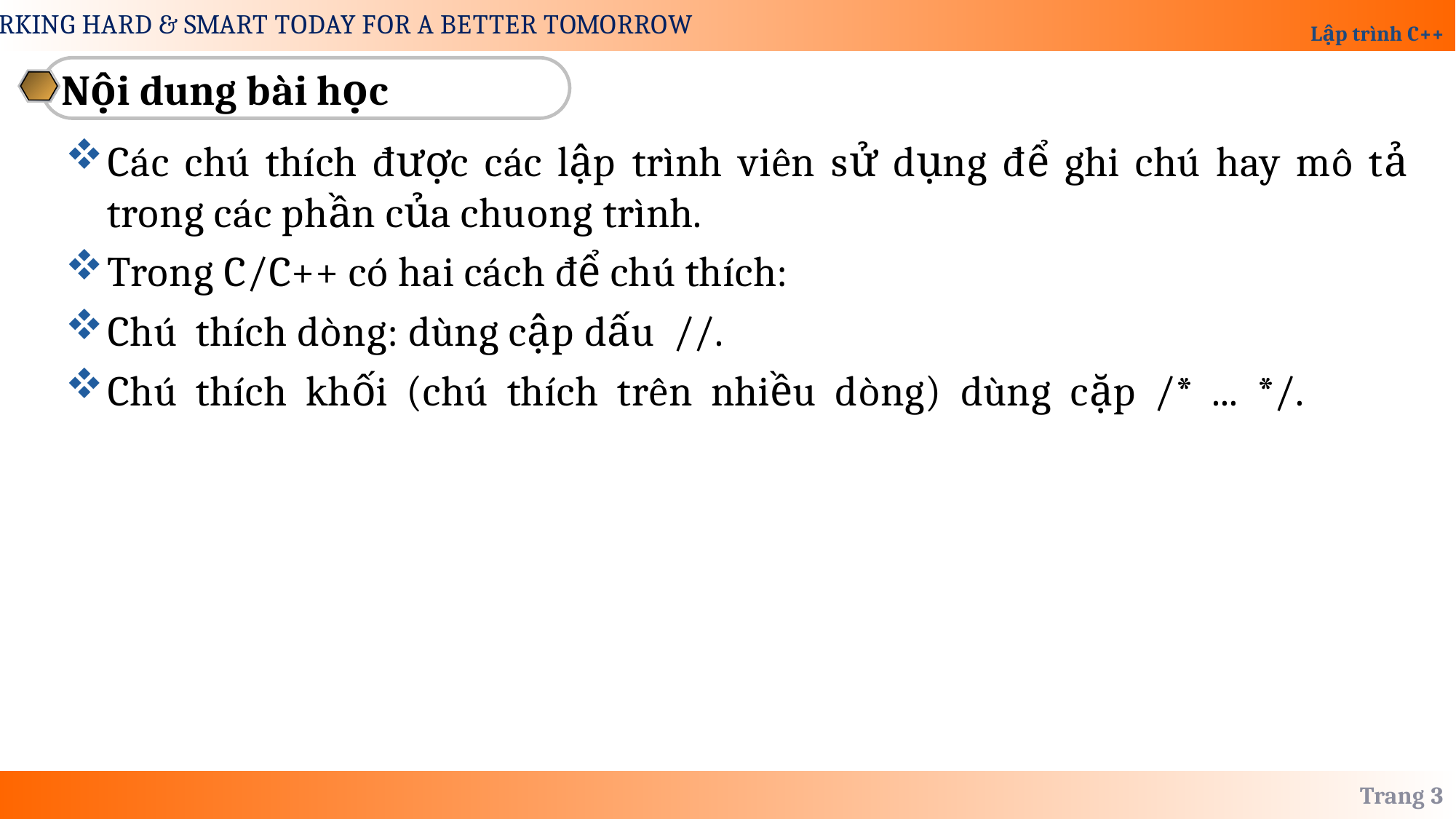

Nội dung bài học

Các chú thích được các lập trình viên sử dụng để ghi chú hay mô tả trong các phần của chuong trình.
Trong C/C++ có hai cách để chú thích:
Chú  thích dòng: dùng cập dấu  //.
Chú  thích  khối  (chú  thích  trên  nhiều  dòng)  dùng  cặp  /*  ...  */.
Trang 3